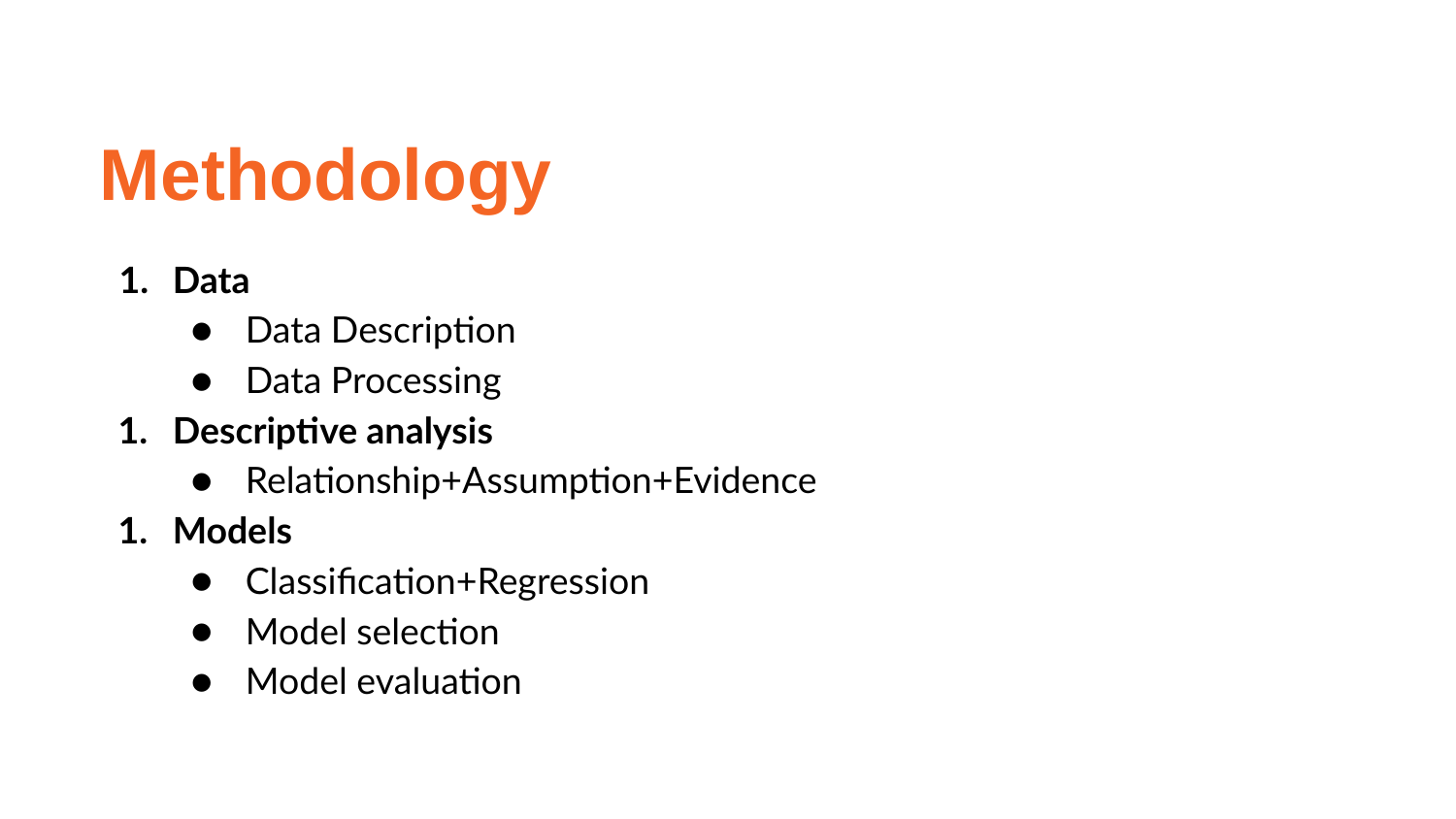

Methodology
Data
Data Description
Data Processing
Descriptive analysis
Relationship+Assumption+Evidence
Models
Classification+Regression
Model selection
Model evaluation